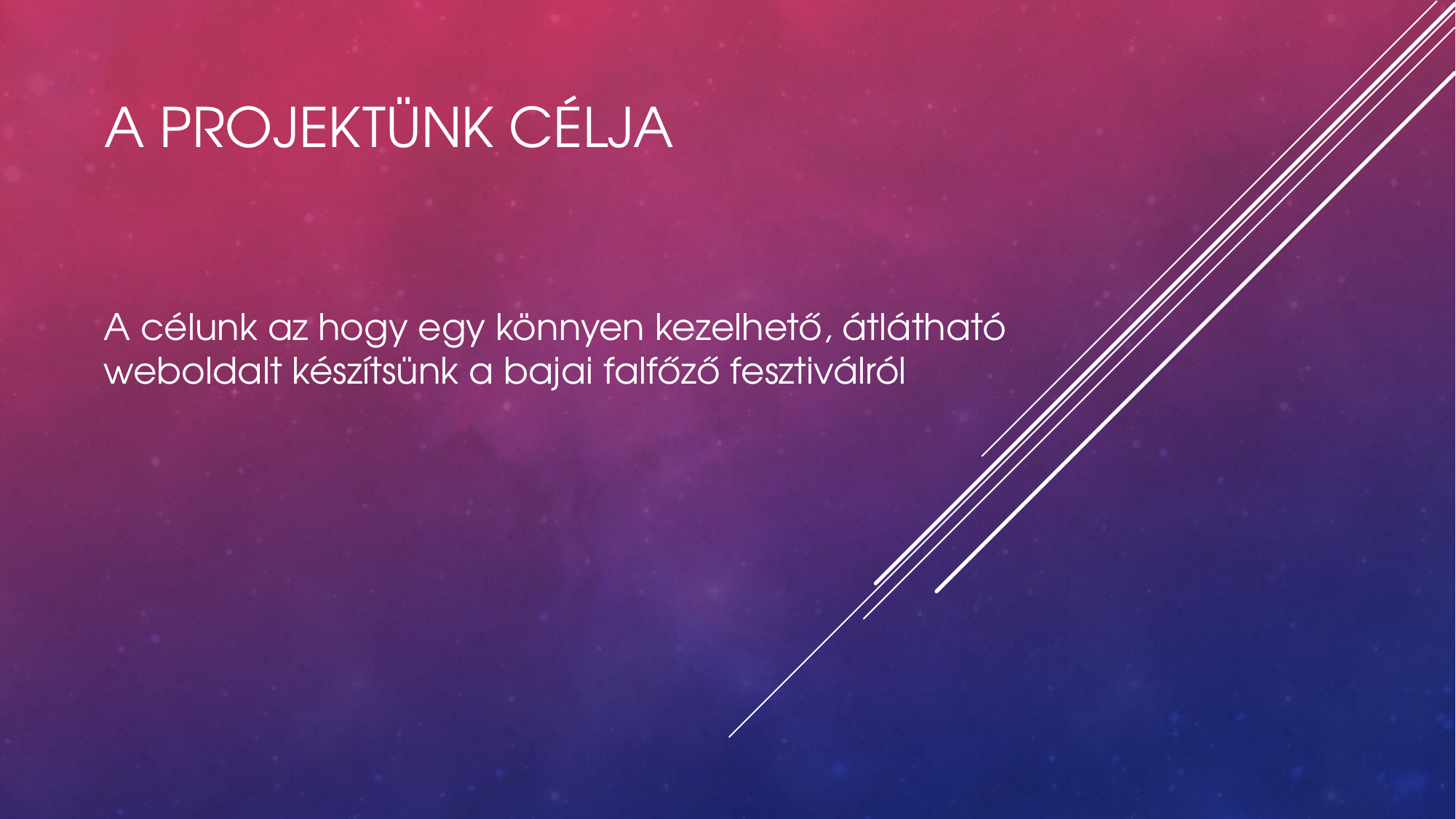

# A projektünk célja
A célunk az hogy egy könnyen kezelhető, átlátható weboldalt készítsünk a bajai falfőző fesztiválról